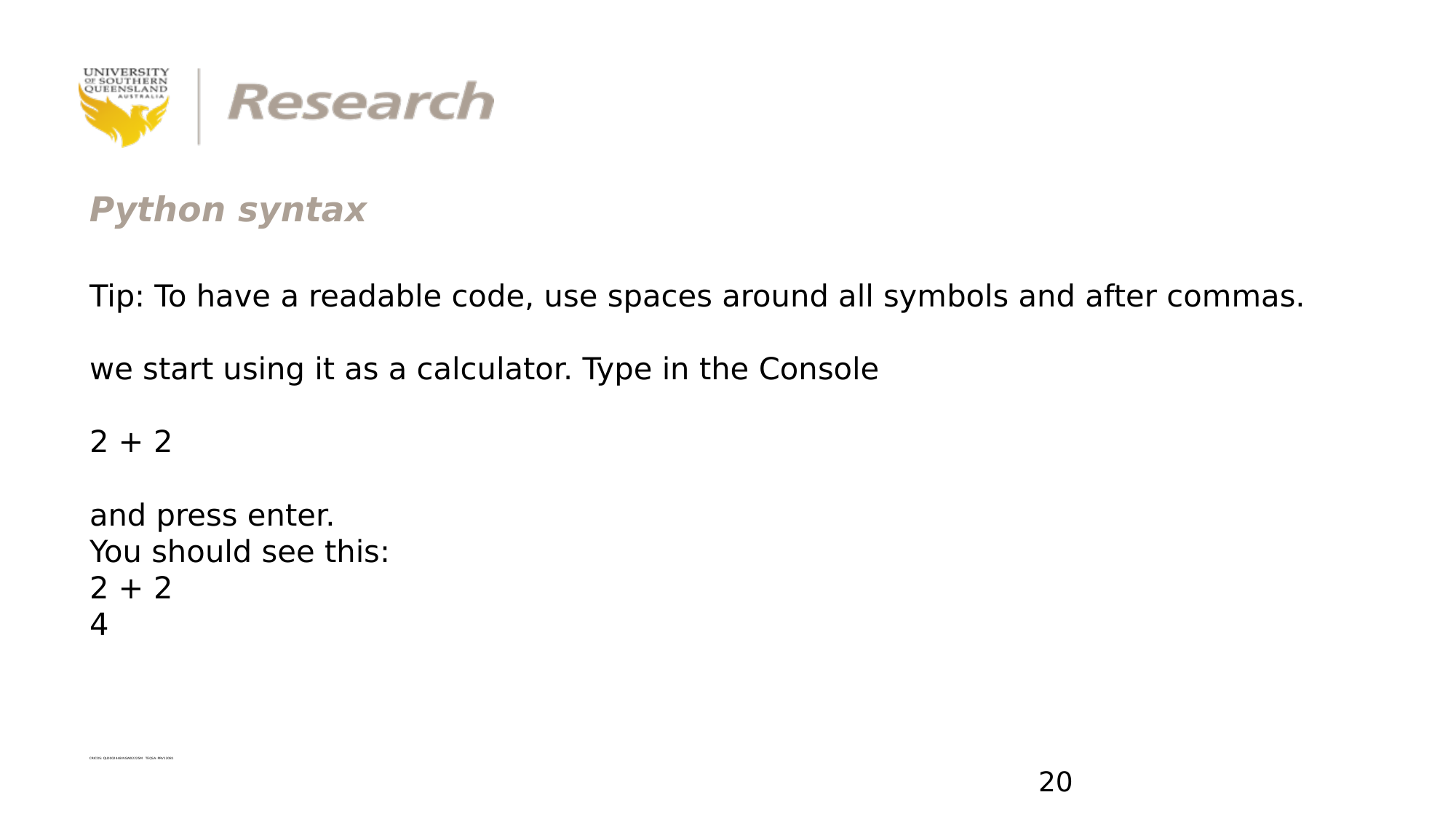

# Python syntax
Tip: To have a readable code, use spaces around all symbols and after commas.

we start using it as a calculator. Type in the Console

2 + 2

and press enter.
You should see this:
2 + 2
4
20